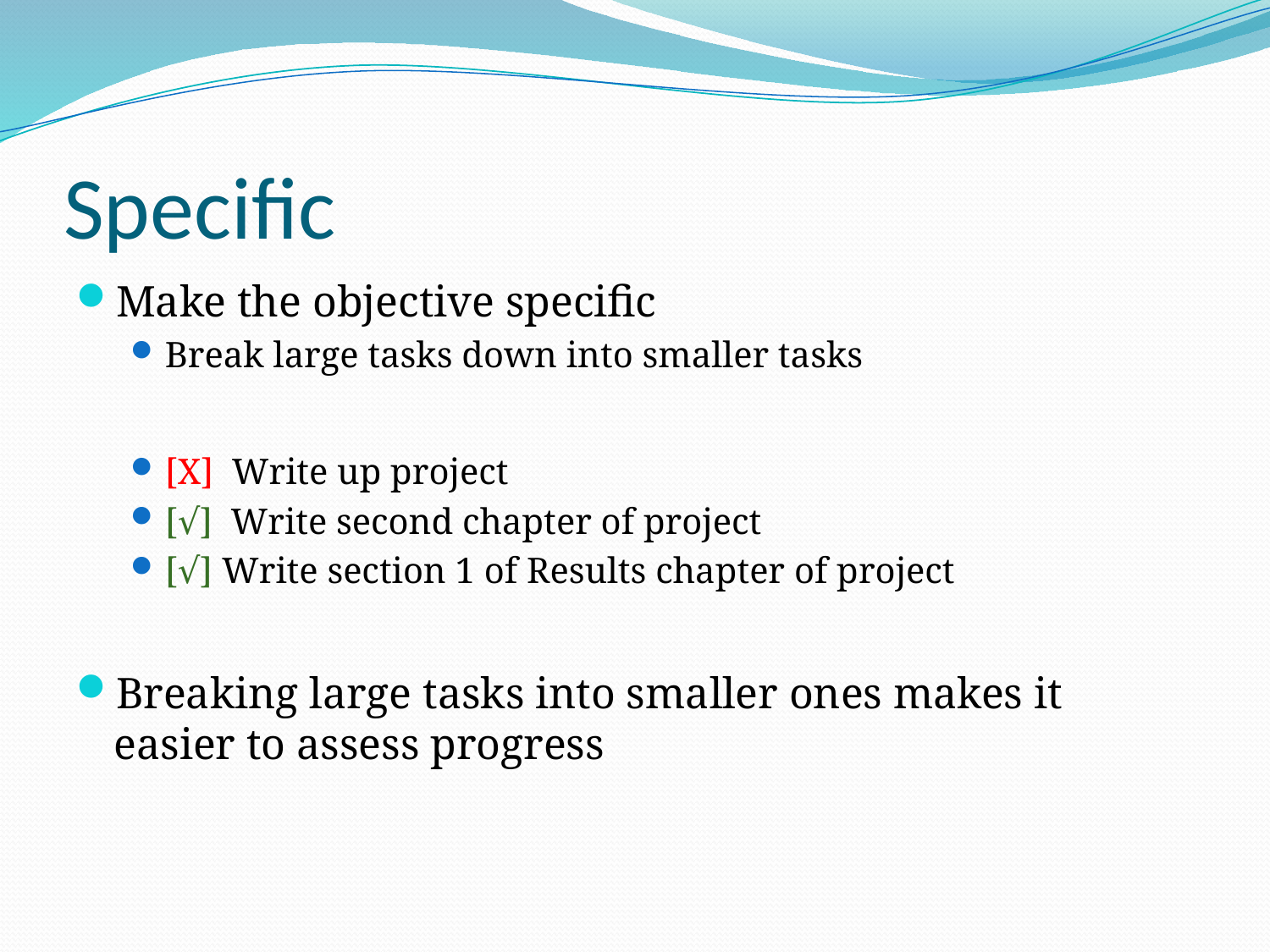

# Specific
Make the objective specific
Break large tasks down into smaller tasks

[X]  Write up project
[√]  Write second chapter of project
[√] Write section 1 of Results chapter of project

Breaking large tasks into smaller ones makes it easier to assess progress